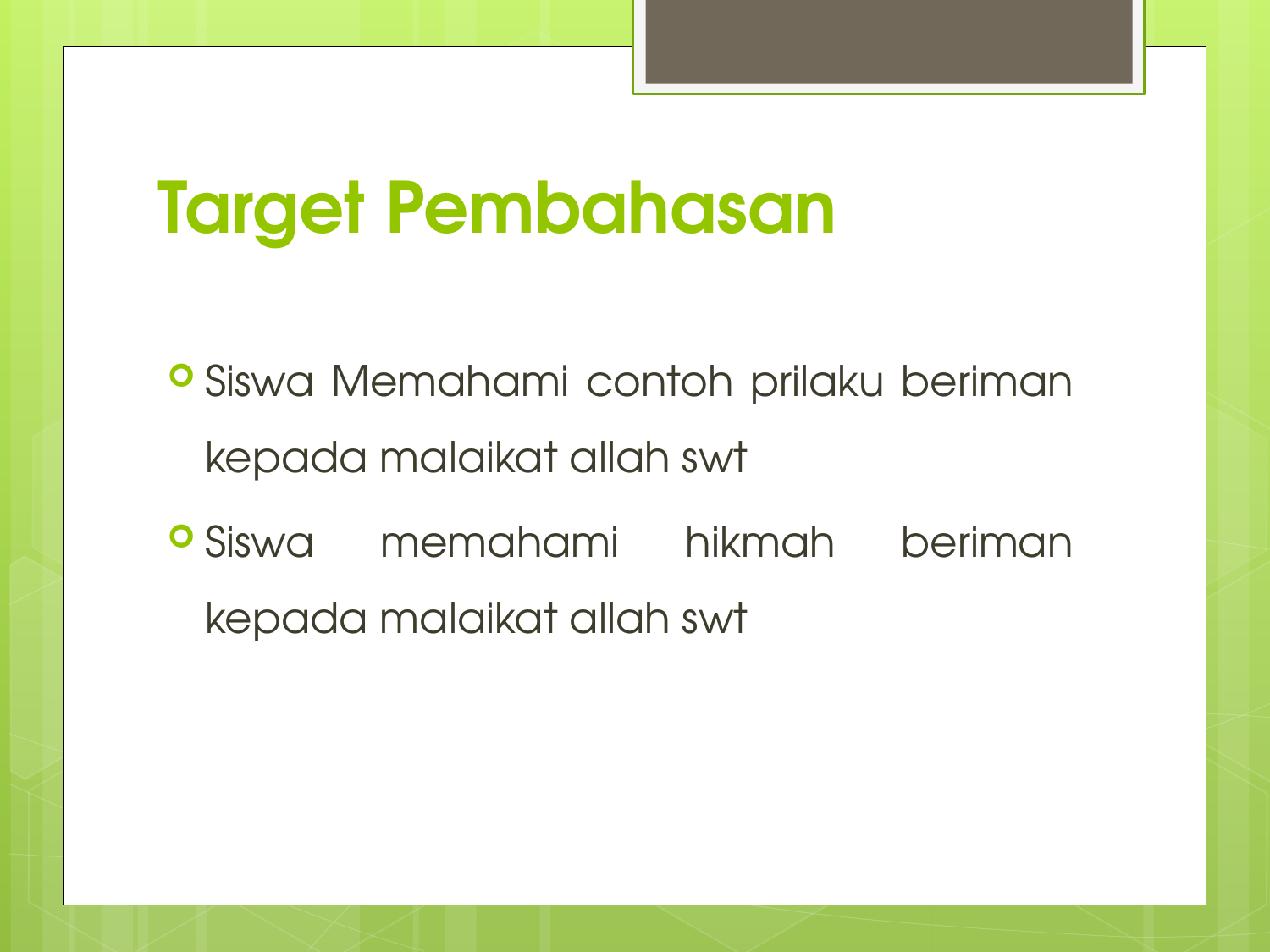

# Target Pembahasan
Siswa Memahami contoh prilaku beriman kepada malaikat allah swt
Siswa memahami hikmah beriman kepada malaikat allah swt